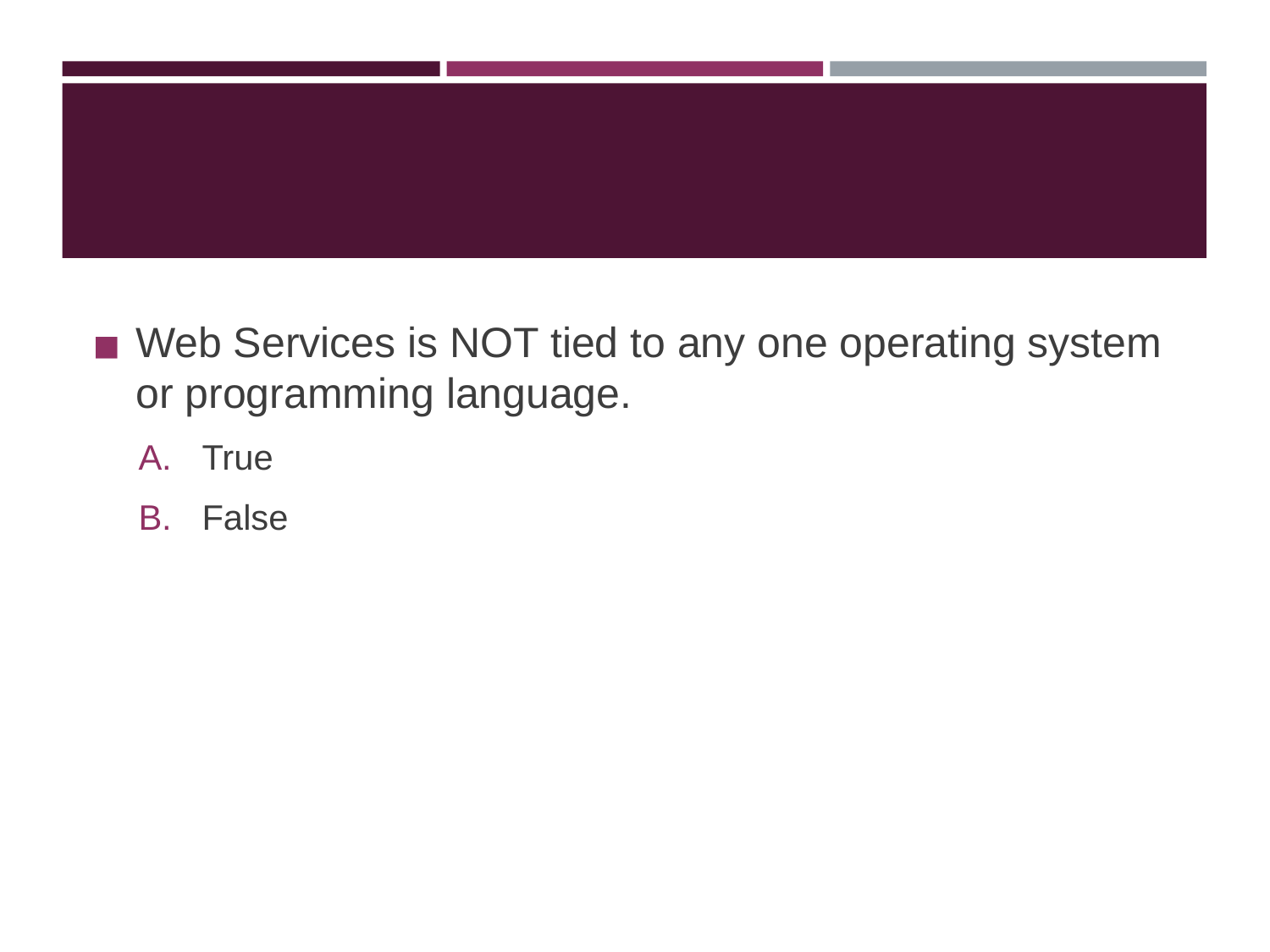

#
Web Services is NOT tied to any one operating system or programming language.
True
False